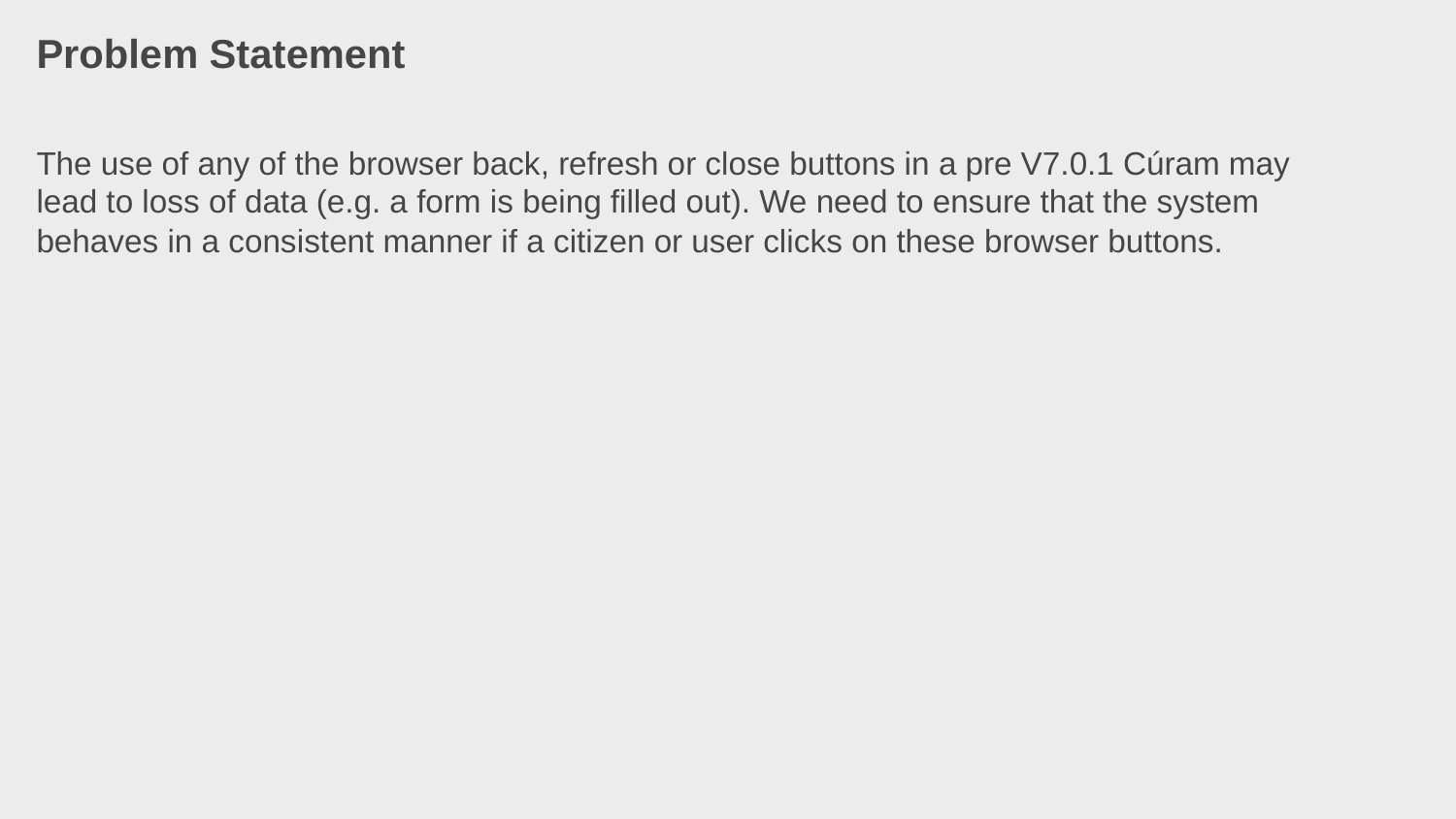

# Problem Statement
The use of any of the browser back, refresh or close buttons in a pre V7.0.1 Cúram may lead to loss of data (e.g. a form is being filled out). We need to ensure that the system behaves in a consistent manner if a citizen or user clicks on these browser buttons.